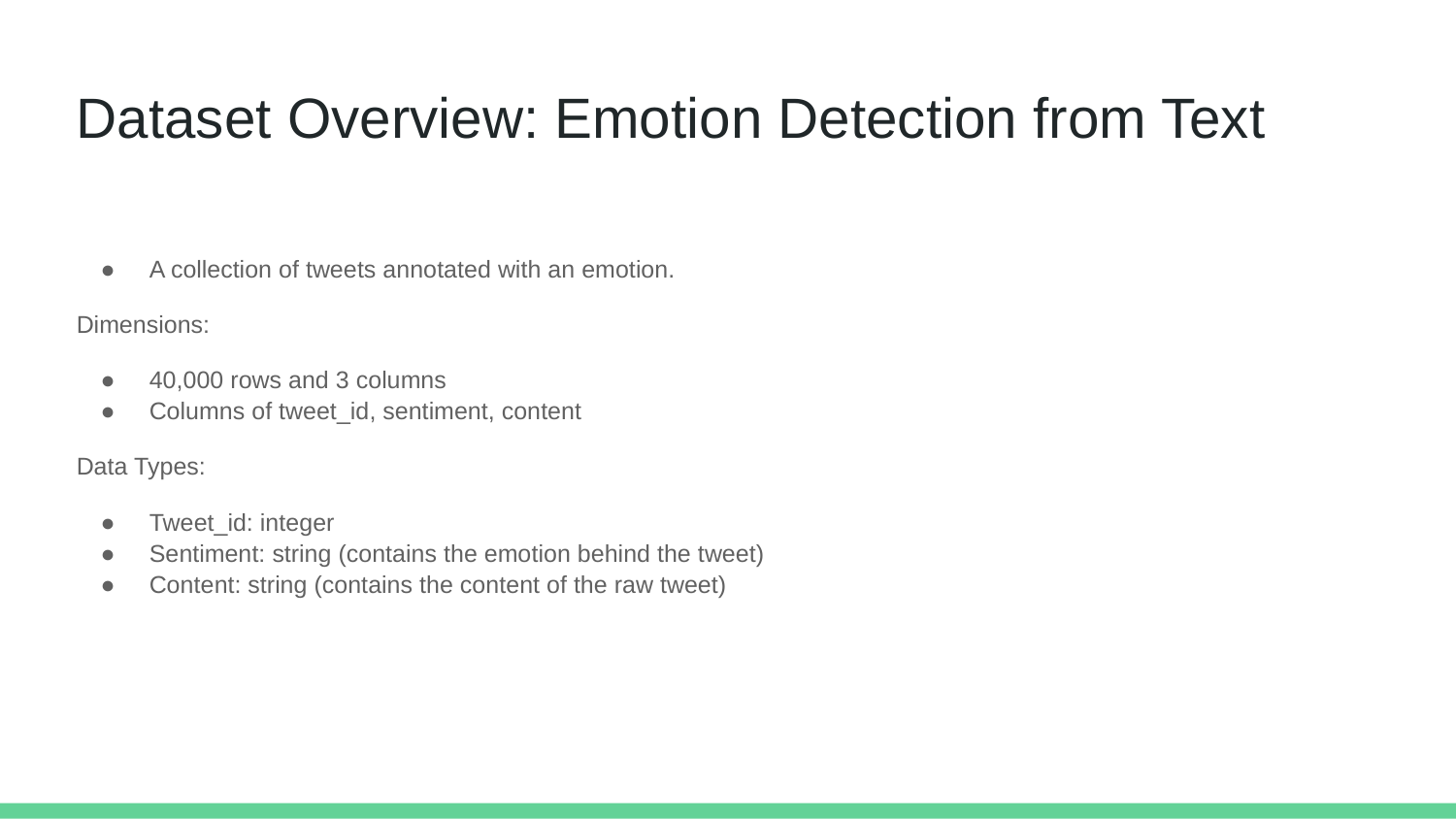

# Dataset Overview: Emotion Detection from Text
A collection of tweets annotated with an emotion.
Dimensions:
40,000 rows and 3 columns
Columns of tweet_id, sentiment, content
Data Types:
Tweet_id: integer
Sentiment: string (contains the emotion behind the tweet)
Content: string (contains the content of the raw tweet)